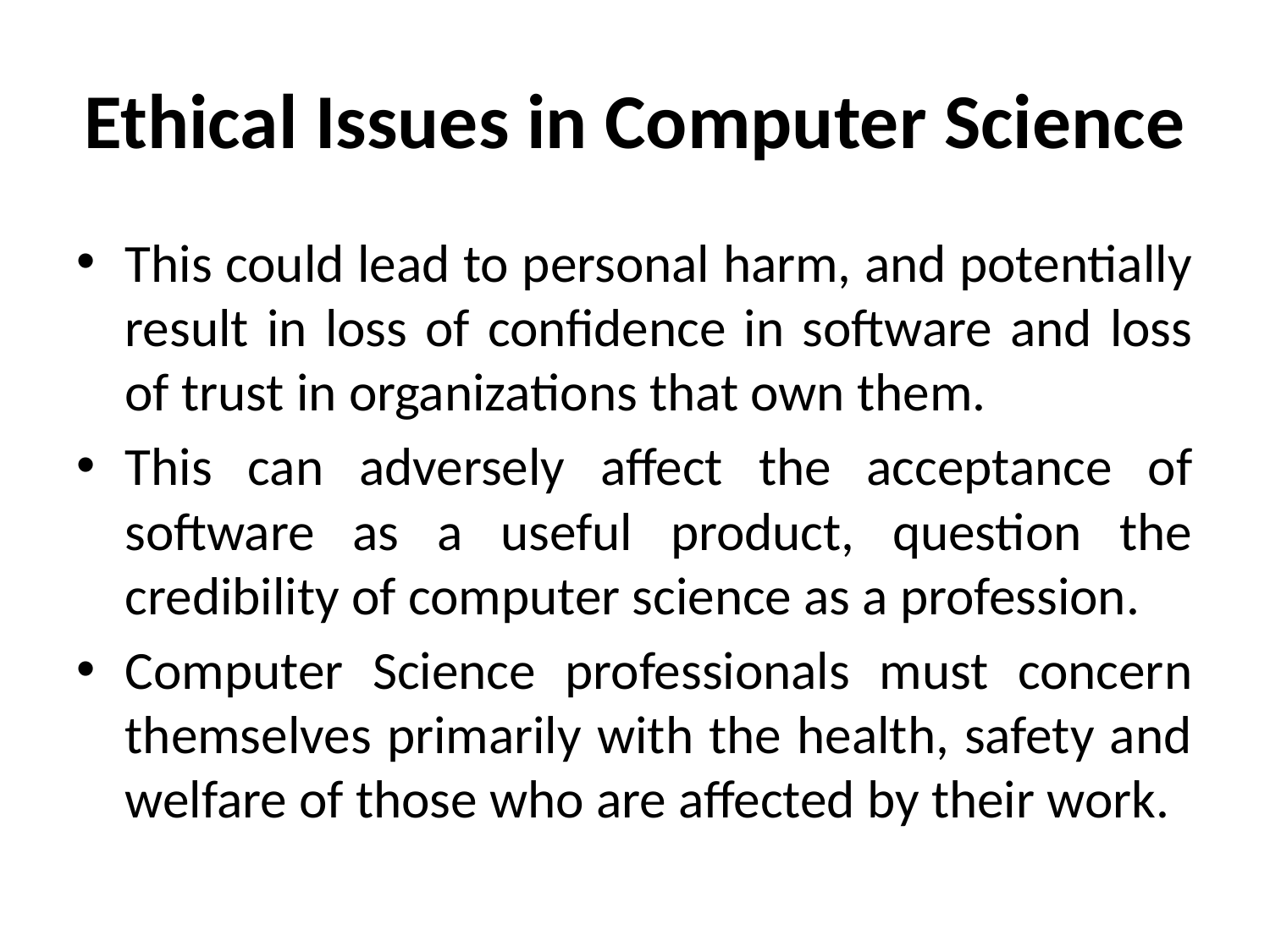

# Ethical Issues in Computer Science
This could lead to personal harm, and potentially result in loss of confidence in software and loss of trust in organizations that own them.
This can adversely affect the acceptance of software as a useful product, question the credibility of computer science as a profession.
Computer Science professionals must concern themselves primarily with the health, safety and welfare of those who are affected by their work.